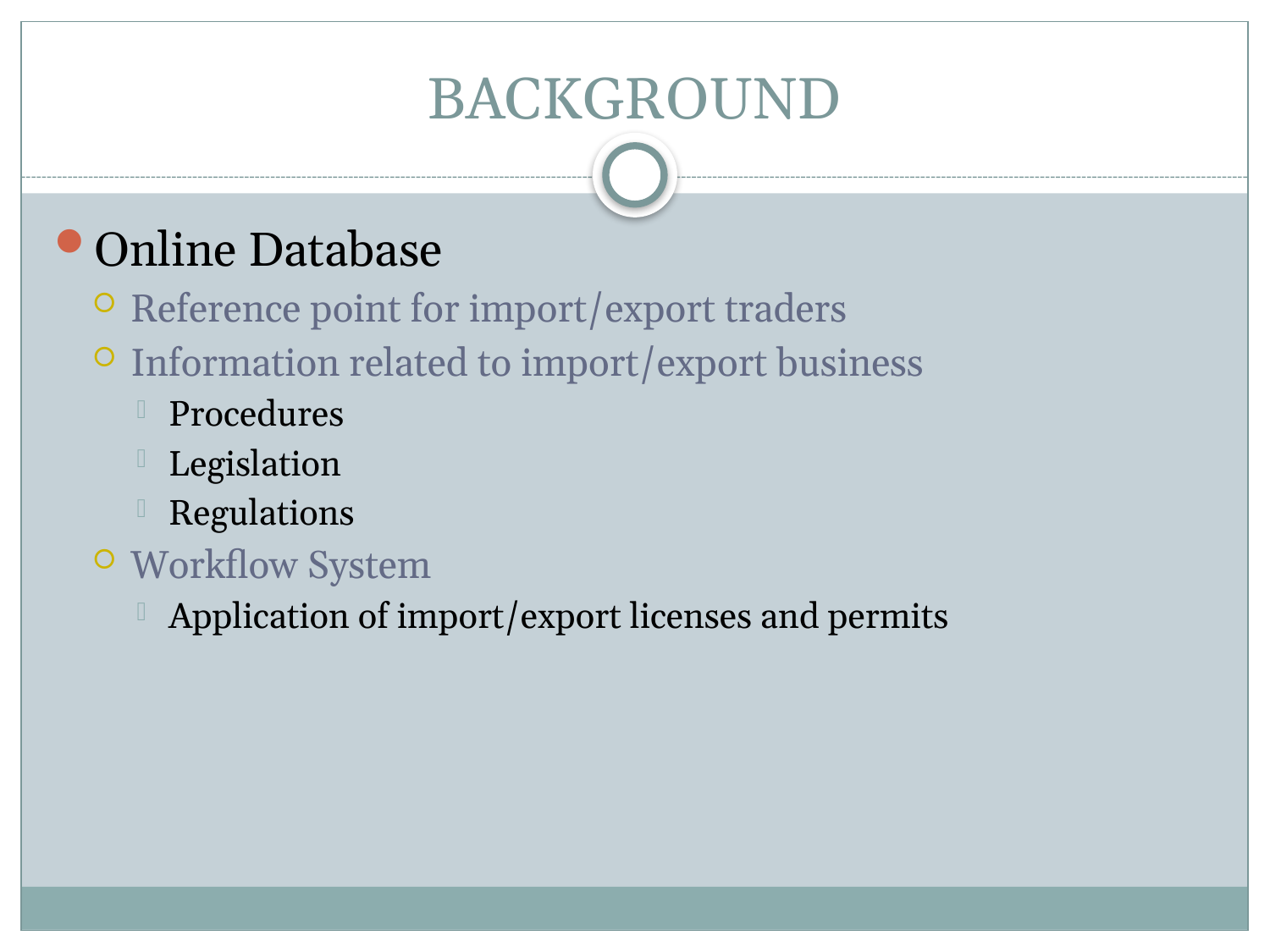

# BACKGROUND
Online Database
Reference point for import/export traders
Information related to import/export business
Procedures
Legislation
Regulations
Workflow System
Application of import/export licenses and permits